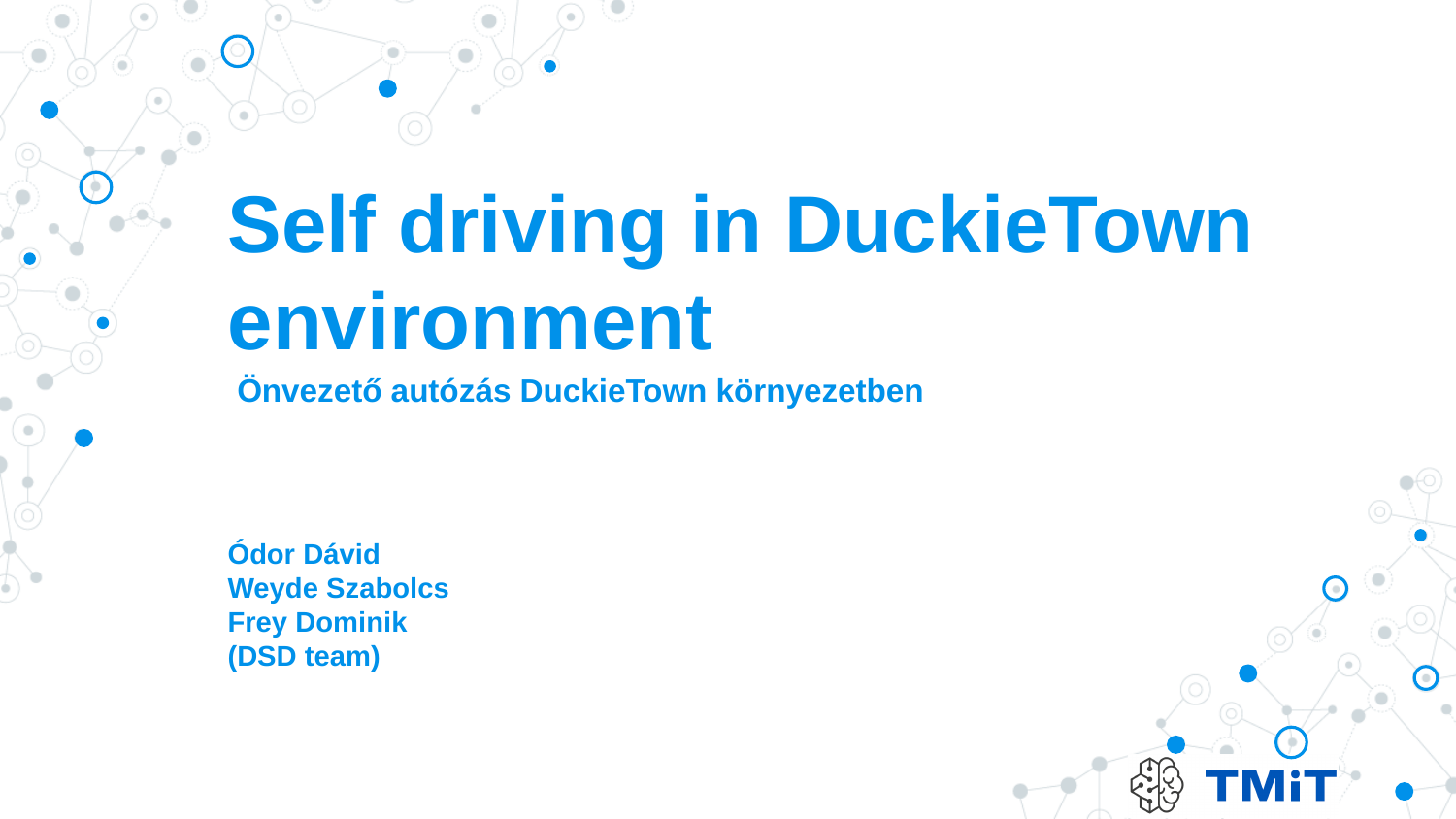

# Self driving in DuckieTown environment
Önvezető autózás DuckieTown környezetben
Ódor Dávid
Weyde Szabolcs Frey Dominik
(DSD team)